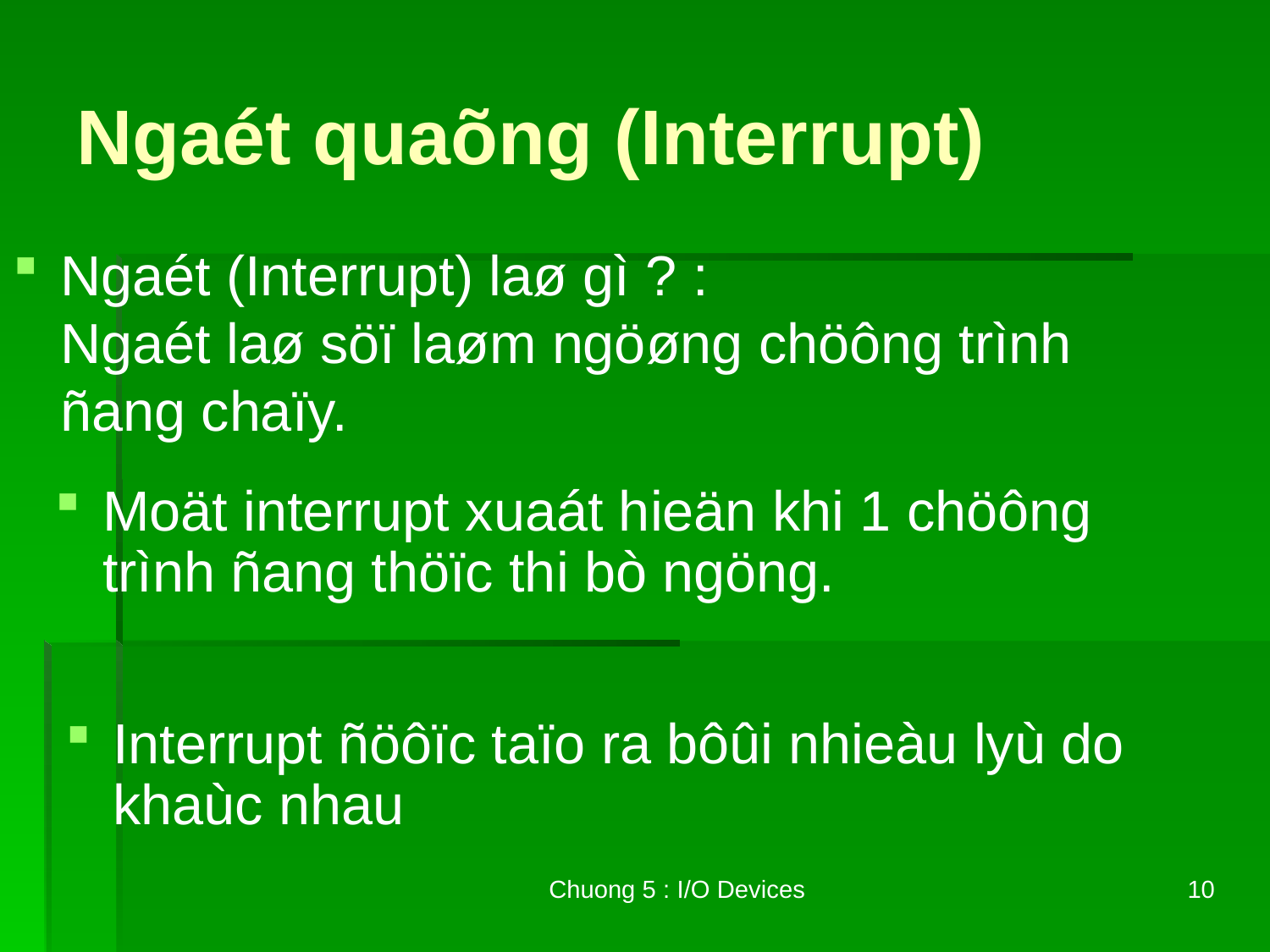

# Ngaét quaõng (Interrupt)
Ngaét (Interrupt) laø gì ? :
Ngaét laø söï laøm ngöøng chöông trình ñang chaïy.
Moät interrupt xuaát hieän khi 1 chöông trình ñang thöïc thi bò ngöng.
Interrupt ñöôïc taïo ra bôûi nhieàu lyù do khaùc nhau
Chuong 5 : I/O Devices
10